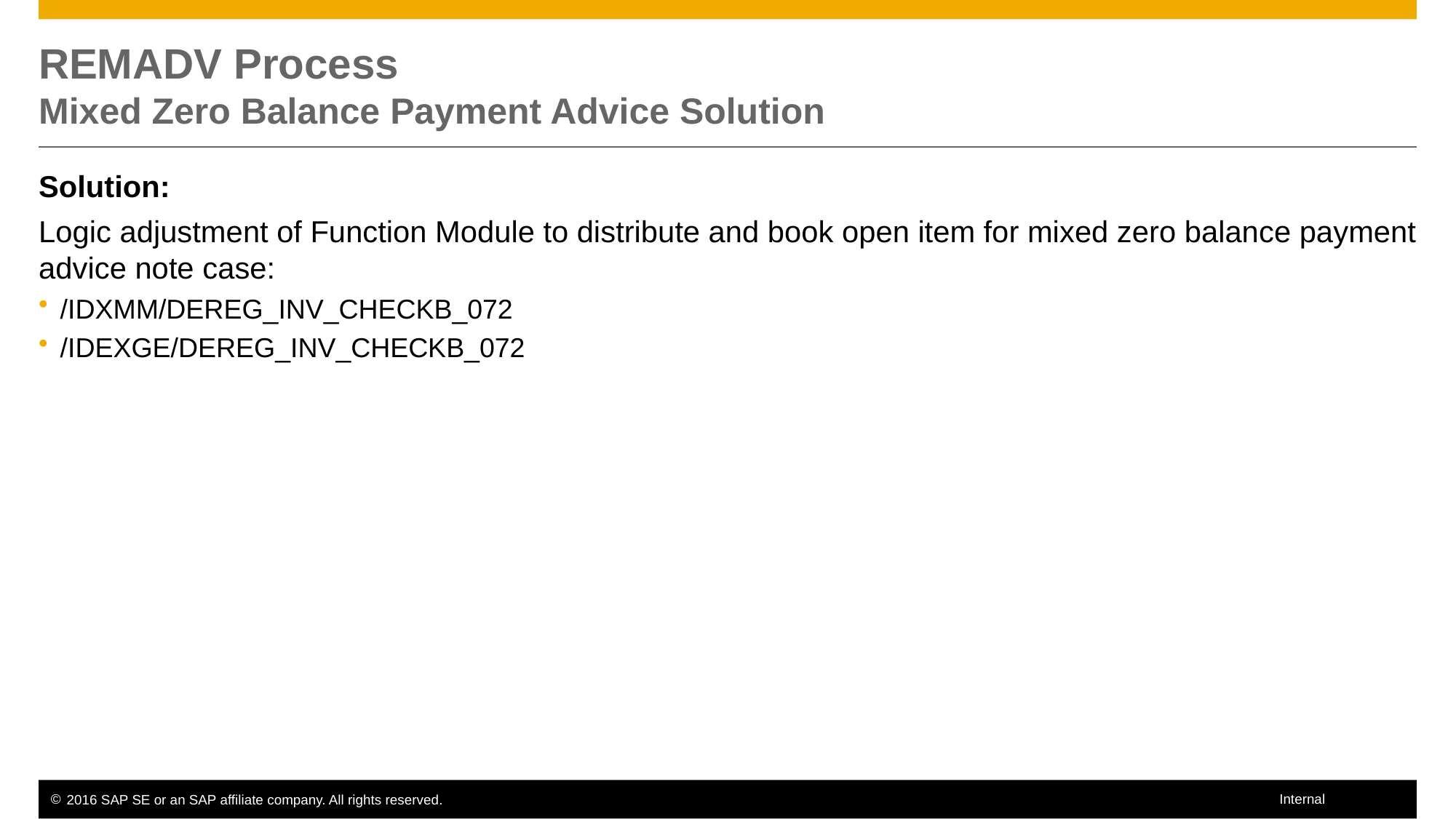

# REMADV Process Mixed Zero Balance Payment Advice Solution
Solution:
Logic adjustment of Function Module to distribute and book open item for mixed zero balance payment advice note case:
/IDXMM/DEREG_INV_CHECKB_072
/IDEXGE/DEREG_INV_CHECKB_072